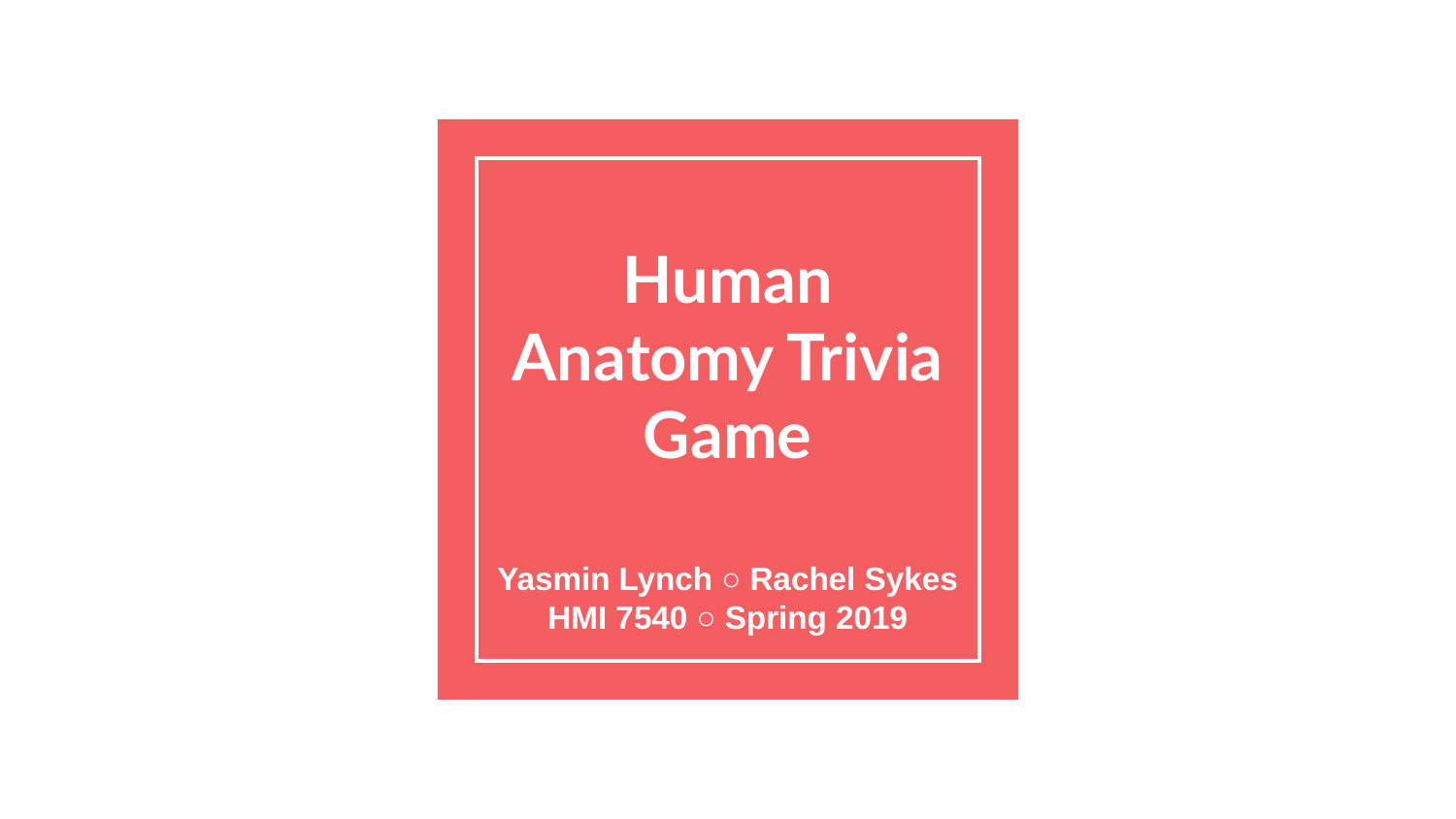

# Human Anatomy Trivia Game
Yasmin Lynch ○ Rachel Sykes
HMI 7540 ○ Spring 2019